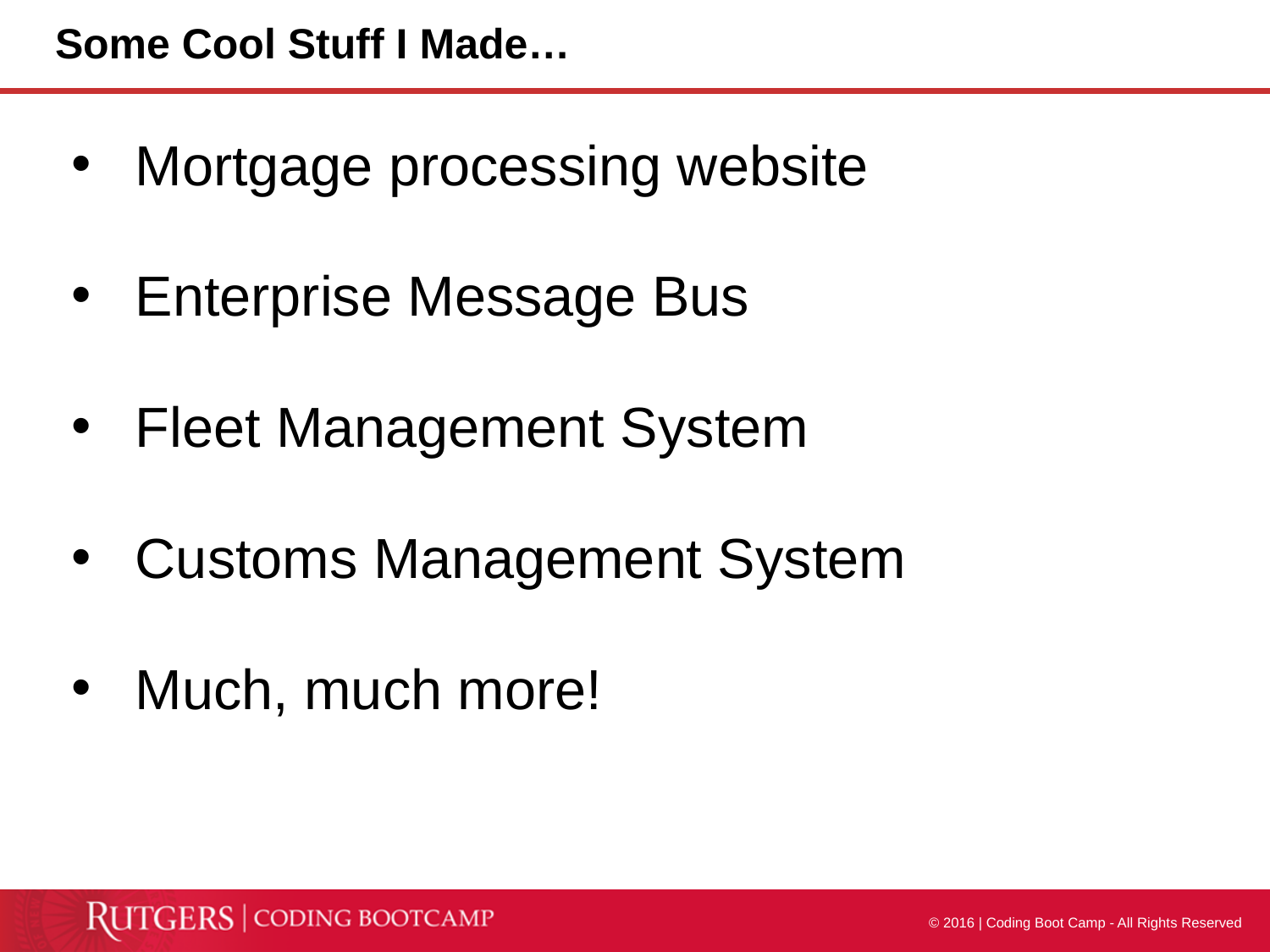

# Some Cool Stuff I Made…
Mortgage processing website

Enterprise Message Bus

Fleet Management System

Customs Management System

Much, much more!